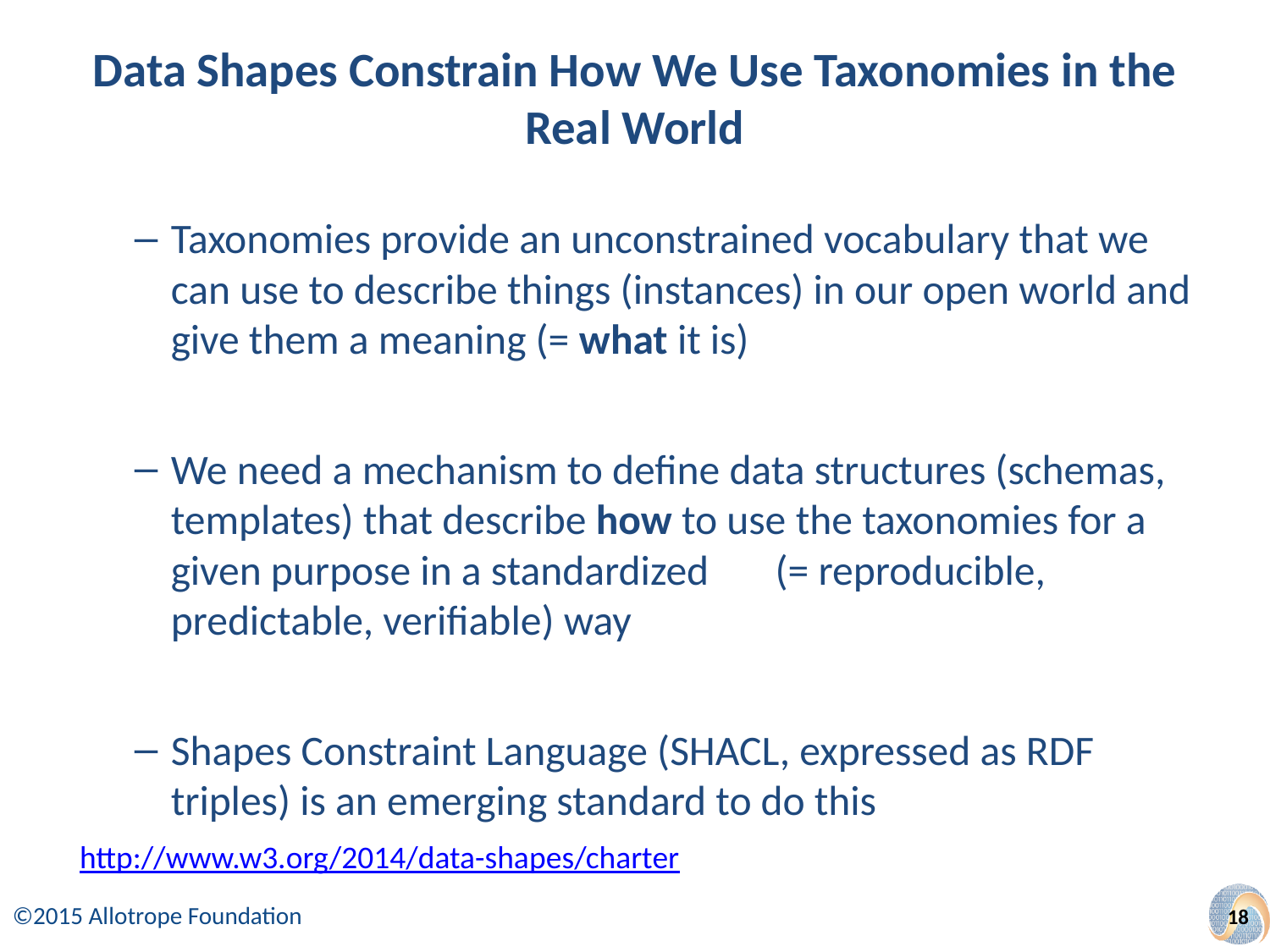

# Data Shapes Constrain How We Use Taxonomies in the Real World

Taxonomies provide an unconstrained vocabulary that we can use to describe things (instances) in our open world and give them a meaning (= what it is)

We need a mechanism to define data structures (schemas, templates) that describe how to use the taxonomies for a given purpose in a standardized       (= reproducible, predictable, verifiable) way

Shapes Constraint Language (SHACL, expressed as RDF triples) is an emerging standard to do this
http://www.w3.org/2014/data-shapes/charter
18